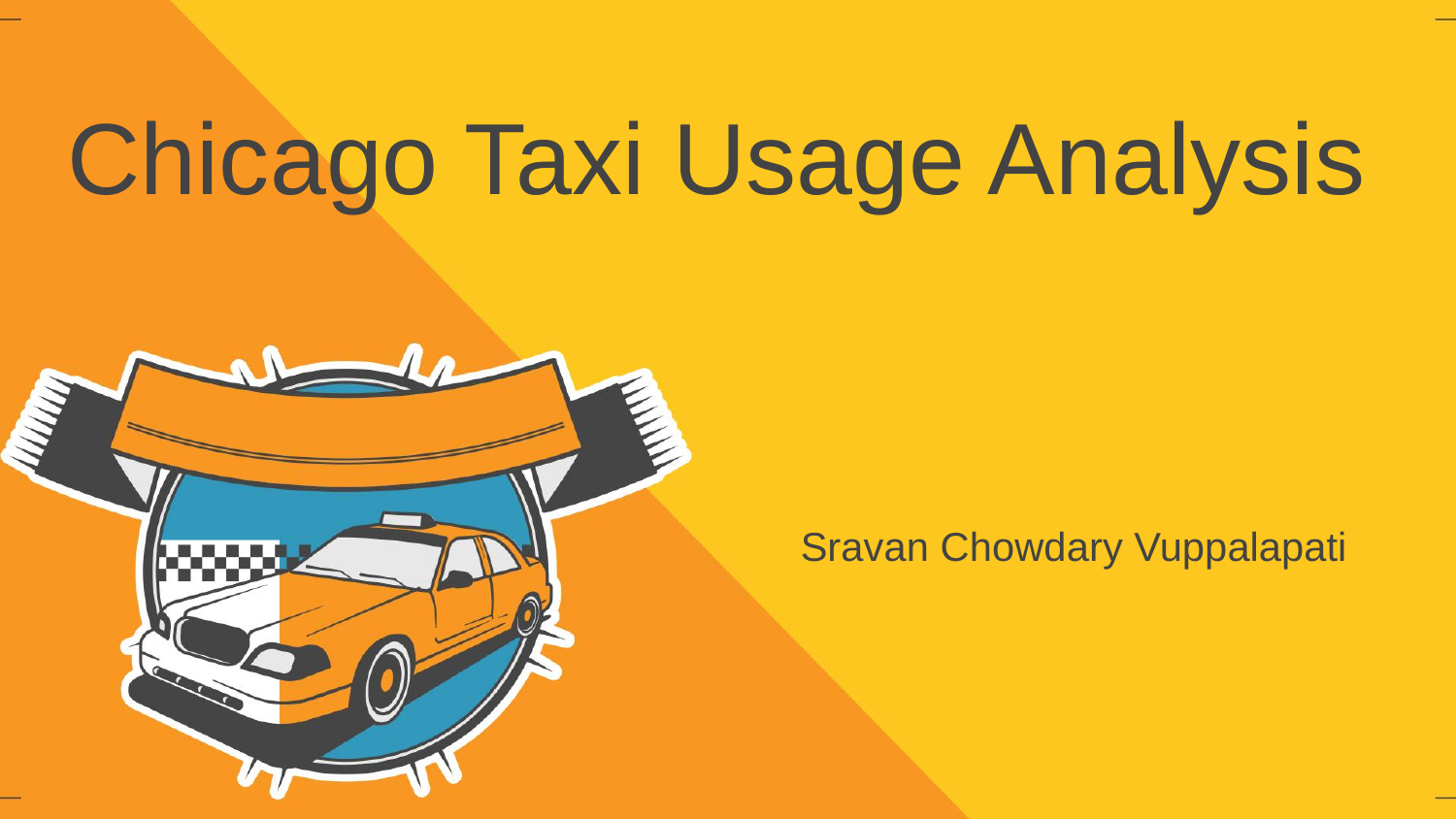

Chicago Taxi Usage Analysis
Sravan Chowdary Vuppalapati